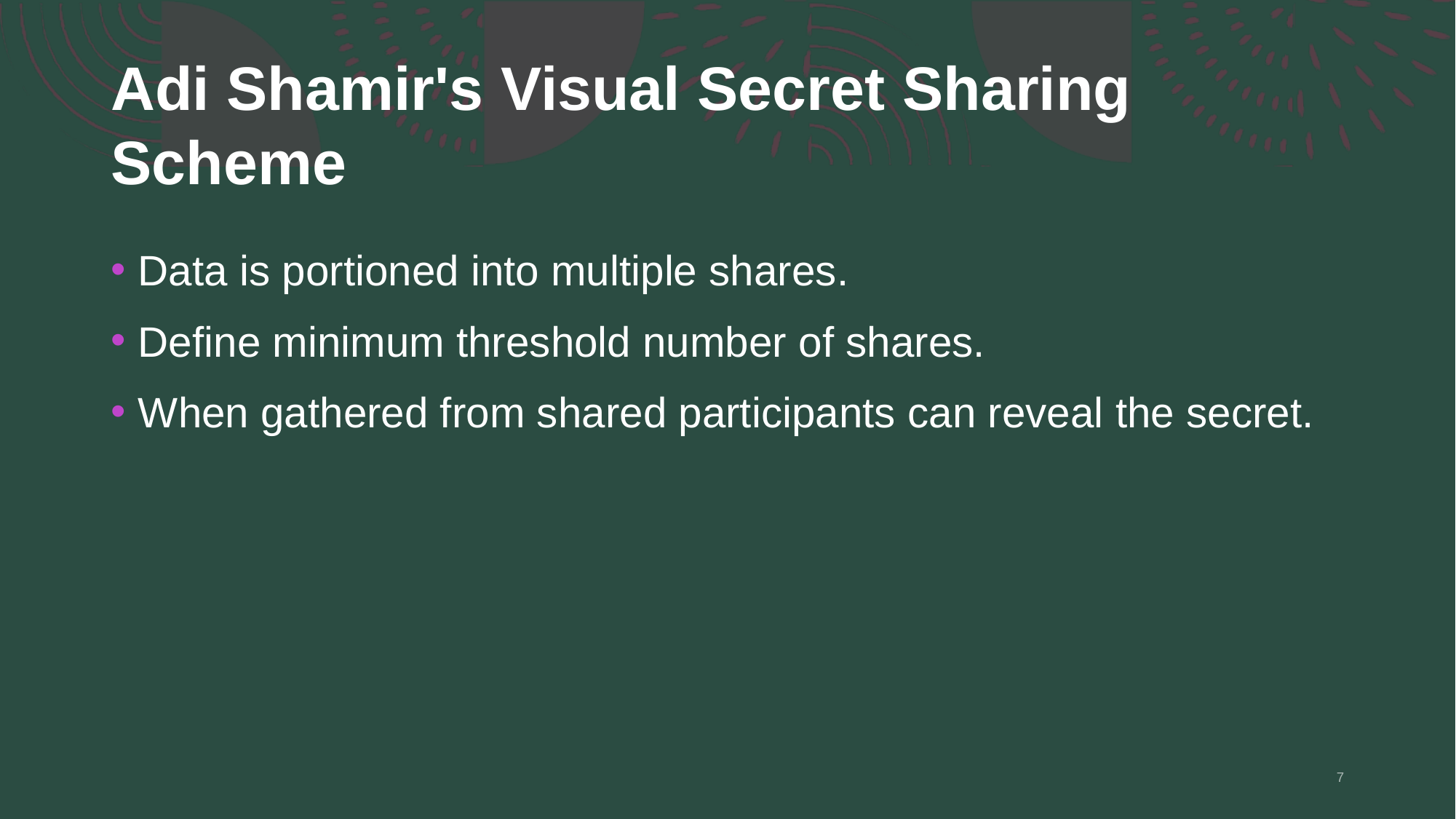

# Adi Shamir's Visual Secret Sharing Scheme
Data is portioned into multiple shares.
Define minimum threshold number of shares.
When gathered from shared participants can reveal the secret.
7